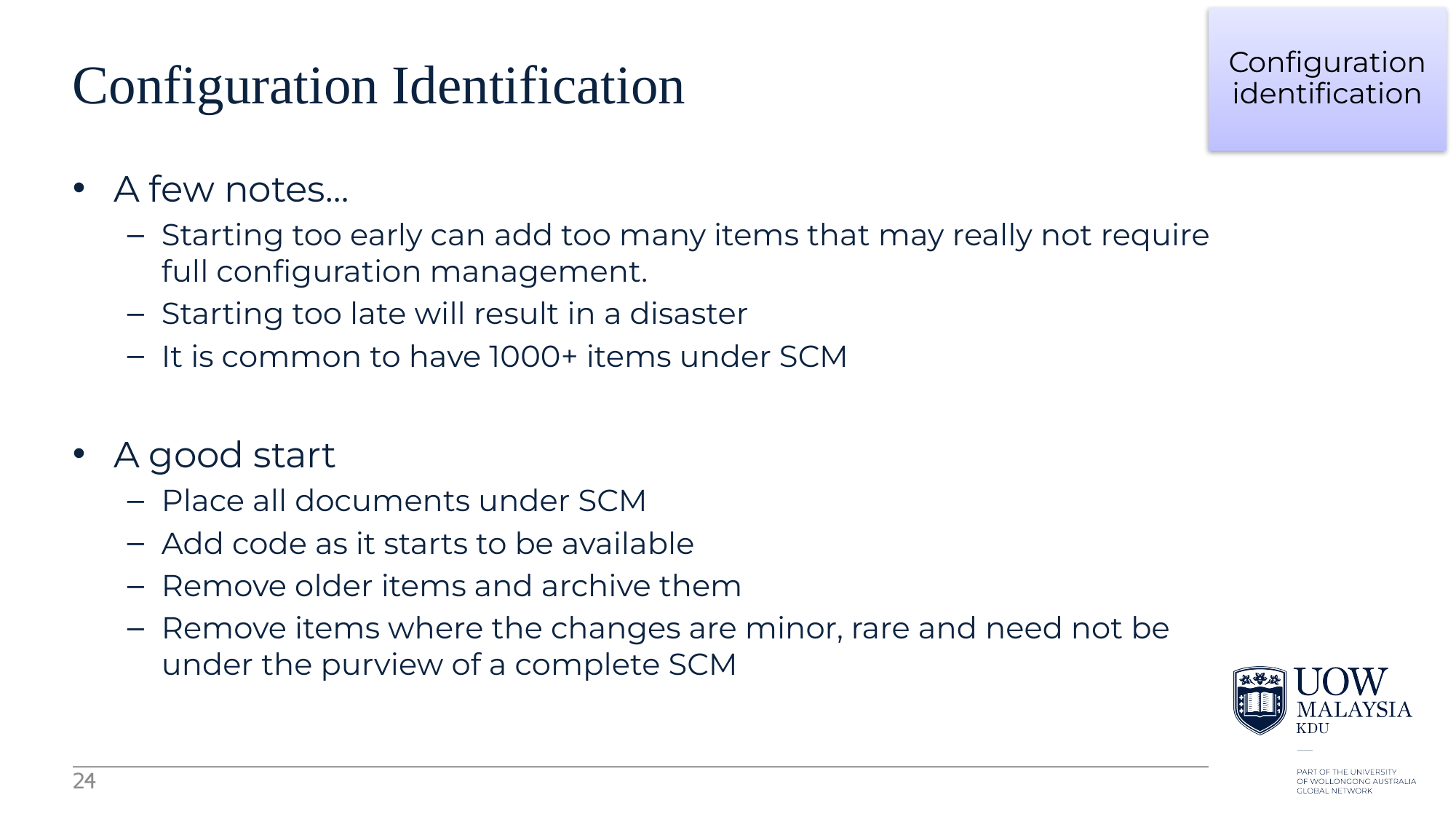

24

Configuration identification
# Configuration Identification
A few notes…
Starting too early can add too many items that may really not require full configuration management.
Starting too late will result in a disaster
It is common to have 1000+ items under SCM

A good start
Place all documents under SCM
Add code as it starts to be available
Remove older items and archive them
Remove items where the changes are minor, rare and need not be under the purview of a complete SCM